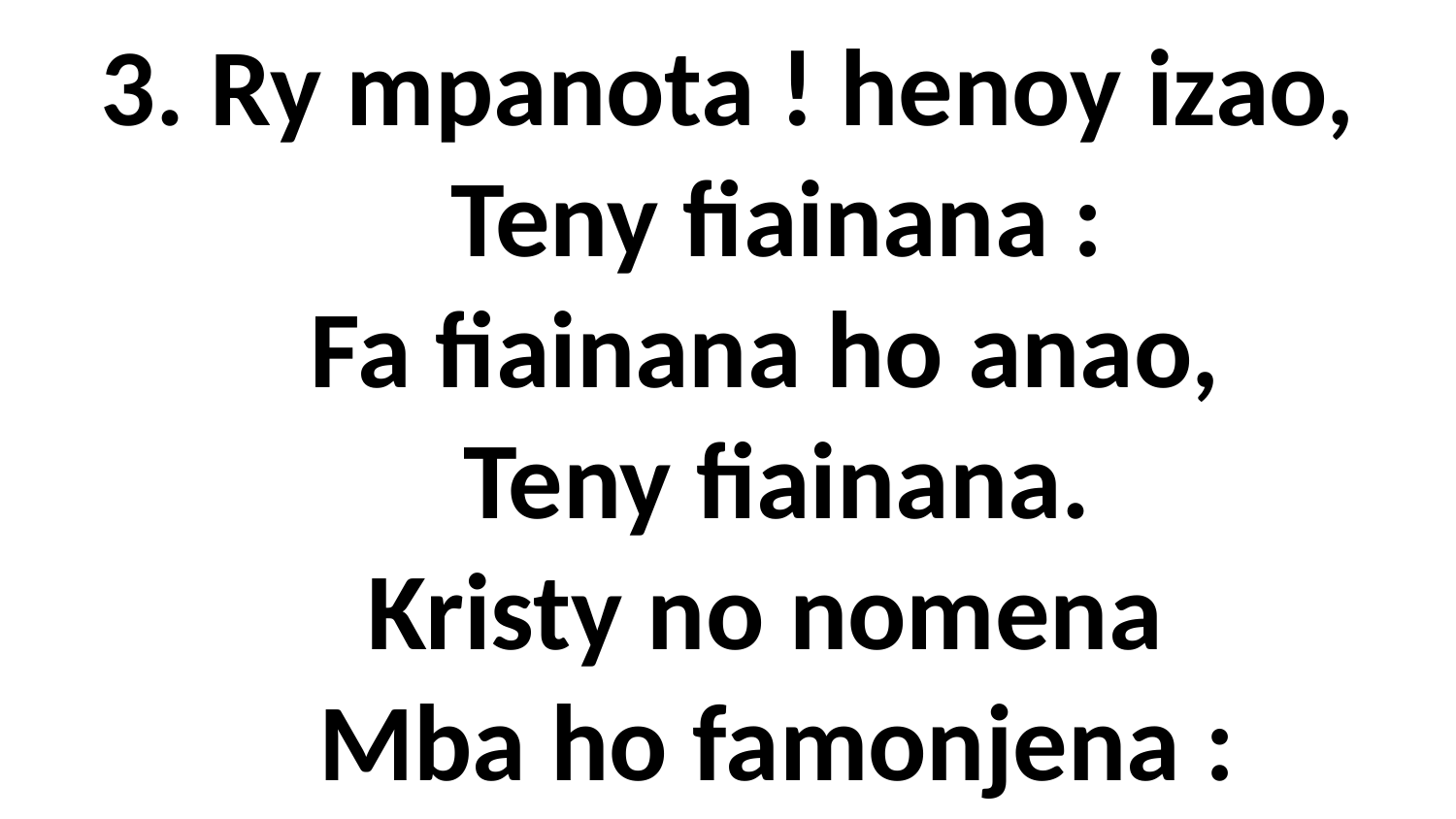

# 3. Ry mpanota ! henoy izao, Teny fiainana : Fa fiainana ho anao, Teny fiainana. Kristy no nomena Mba ho famonjena :